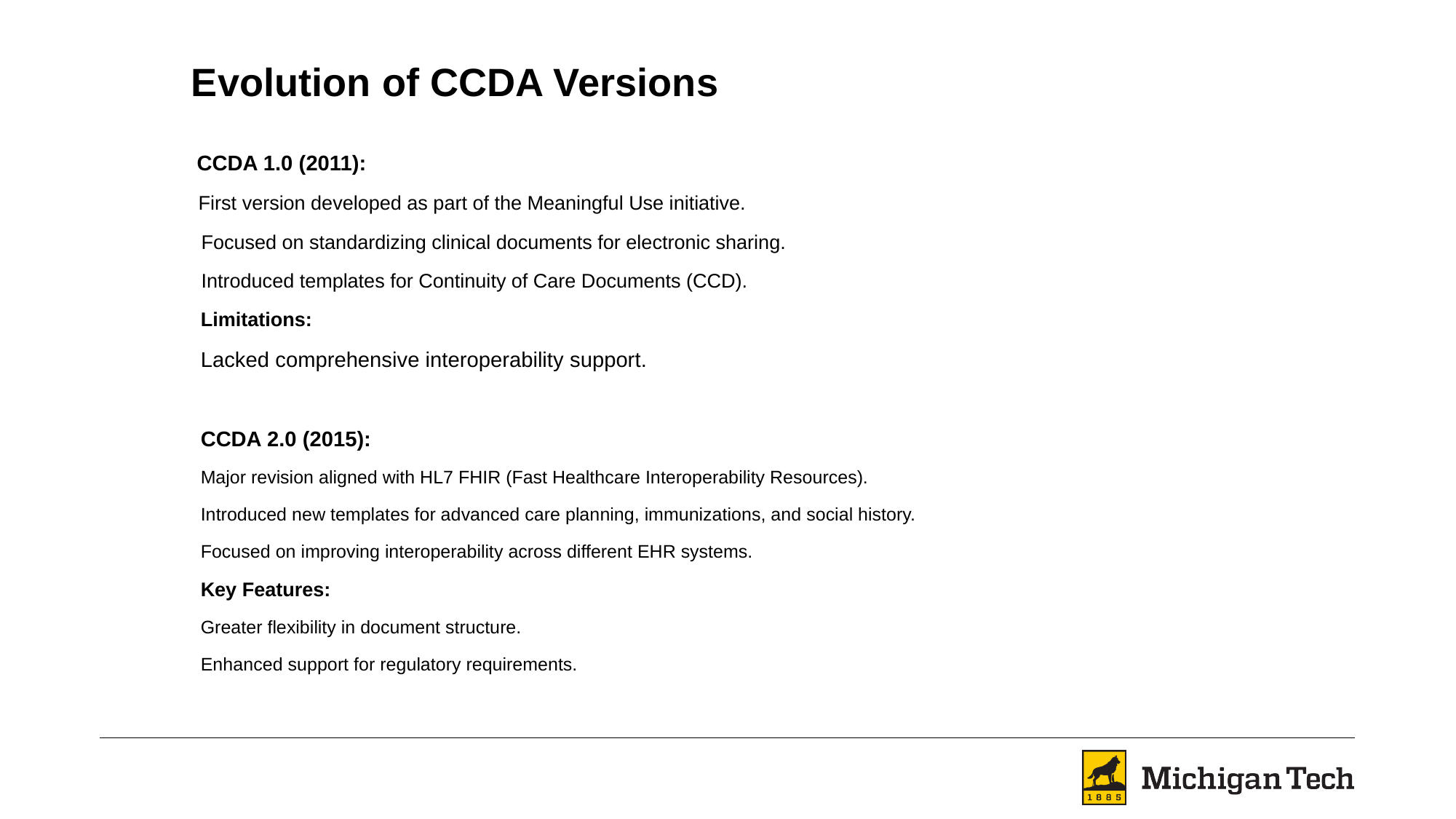

# Evolution of CCDA Versions
        CCDA 1.0 (2011):
    First version developed as part of the Meaningful Use initiative.
    Focused on standardizing clinical documents for electronic sharing.
    Introduced templates for Continuity of Care Documents (CCD).
Limitations:
Lacked comprehensive interoperability support.

CCDA 2.0 (2015):
Major revision aligned with HL7 FHIR (Fast Healthcare Interoperability Resources).
Introduced new templates for advanced care planning, immunizations, and social history.
Focused on improving interoperability across different EHR systems.
Key Features:
Greater flexibility in document structure.
Enhanced support for regulatory requirements.